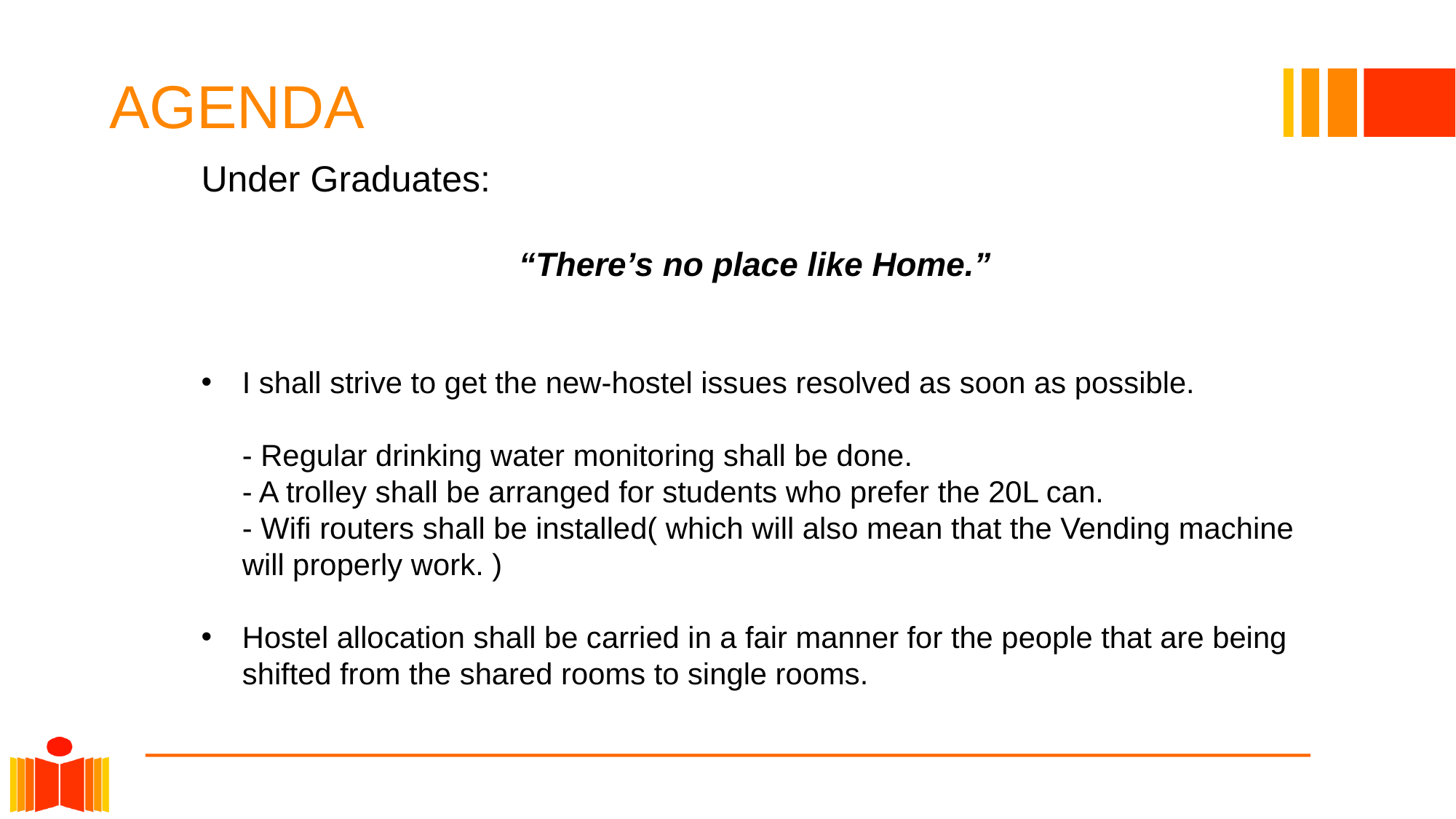

# AGENDA
Under Graduates:

“There’s no place like Home.”

I shall strive to get the new-hostel issues resolved as soon as possible.
- Regular drinking water monitoring shall be done.
- A trolley shall be arranged for students who prefer the 20L can.
- Wifi routers shall be installed( which will also mean that the Vending machine will properly work. )

Hostel allocation shall be carried in a fair manner for the people that are being shifted from the shared rooms to single rooms.